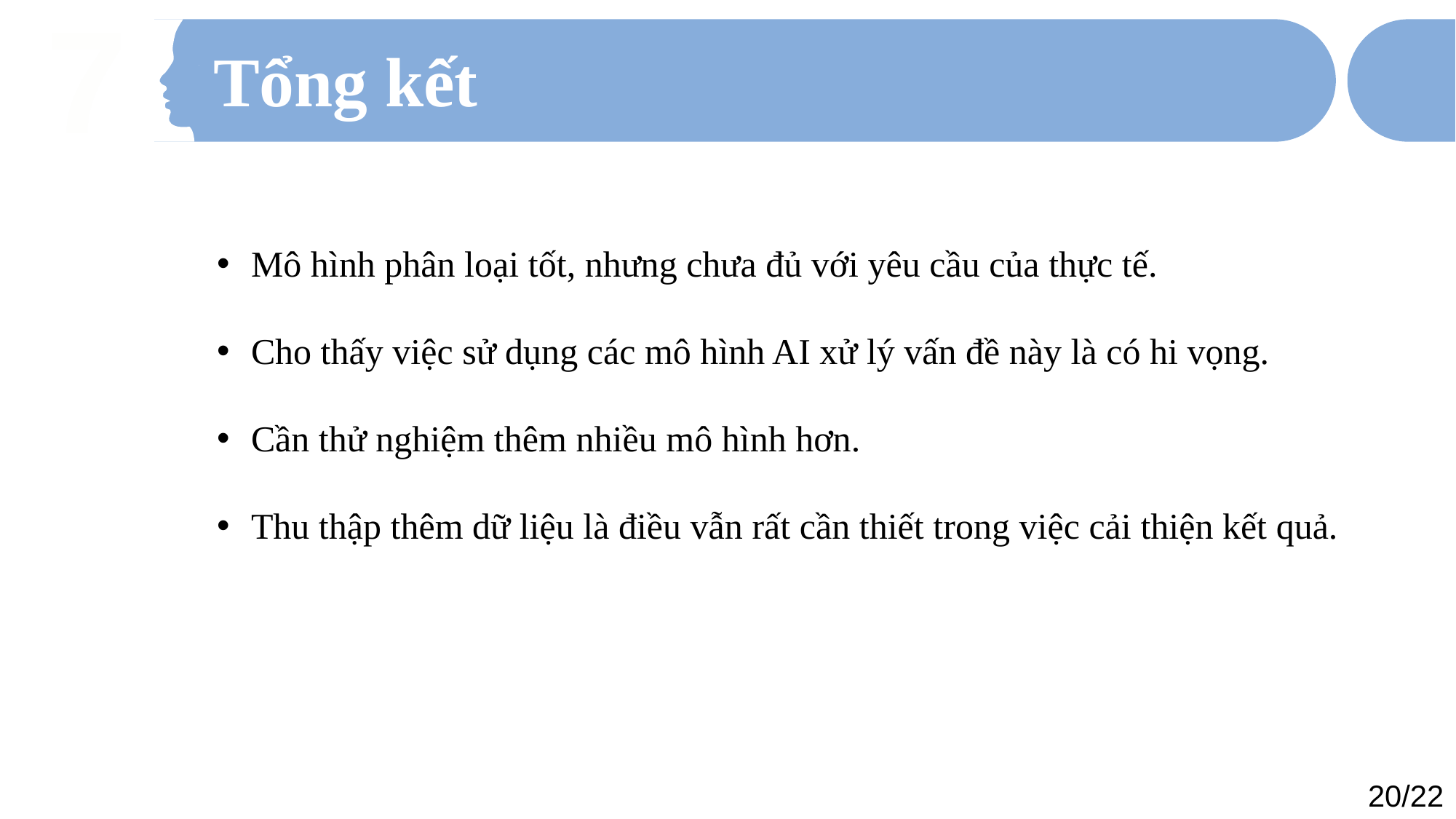

7

Tổng kết
Mô hình phân loại tốt, nhưng chưa đủ với yêu cầu của thực tế.
Cho thấy việc sử dụng các mô hình AI xử lý vấn đề này là có hi vọng.
Cần thử nghiệm thêm nhiều mô hình hơn.
Thu thập thêm dữ liệu là điều vẫn rất cần thiết trong việc cải thiện kết quả.
20/22